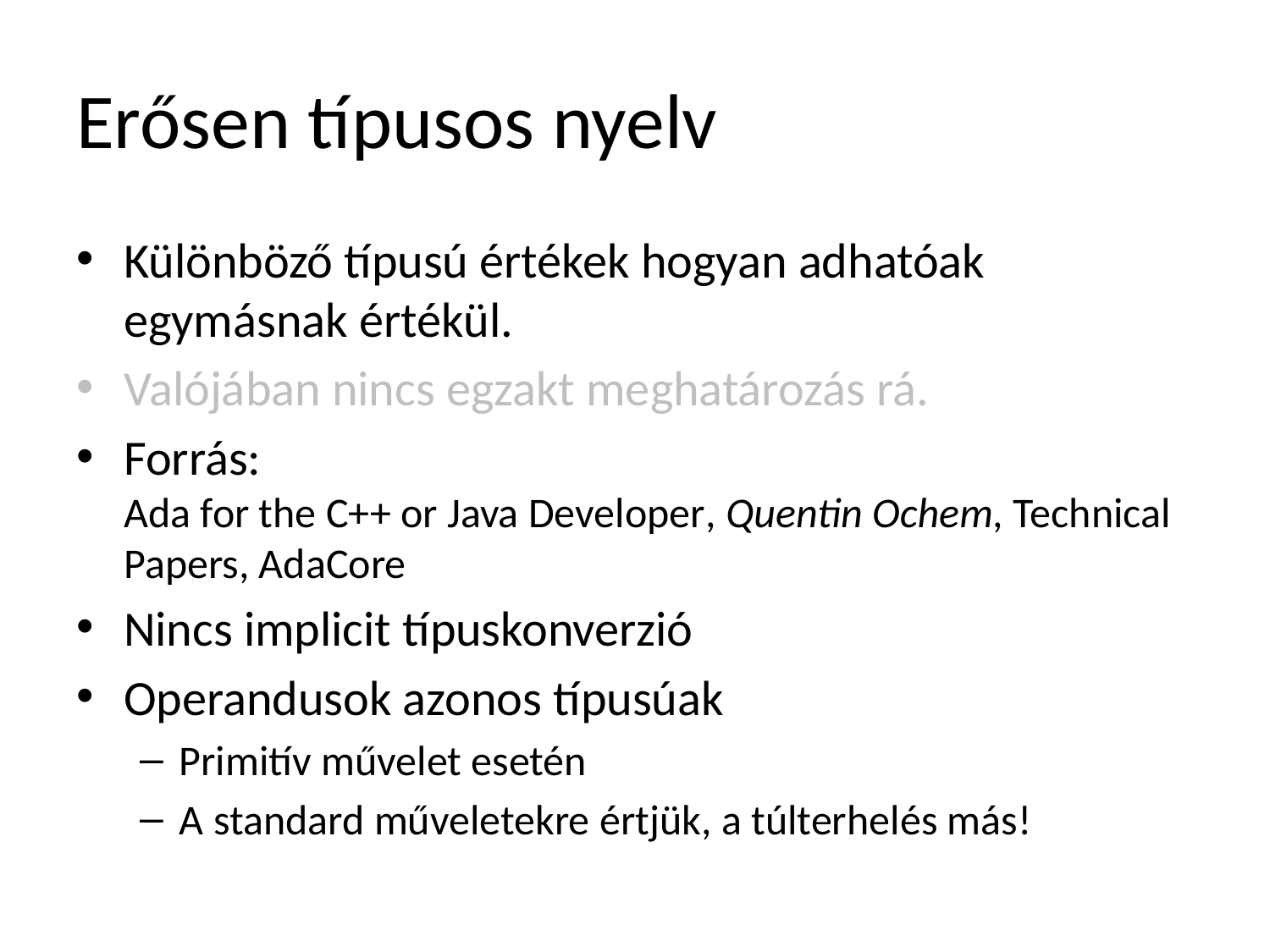

# Erősen típusos nyelv
Különböző típusú értékek hogyan adhatóak egymásnak értékül.
Valójában nincs egzakt meghatározás rá.
Forrás:
Ada for the C++ or Java Developer, Quentin Ochem, Technical Papers, AdaCore
Nincs implicit típuskonverzió
Operandusok azonos típusúak
Primitív művelet esetén
A standard műveletekre értjük, a túlterhelés más!